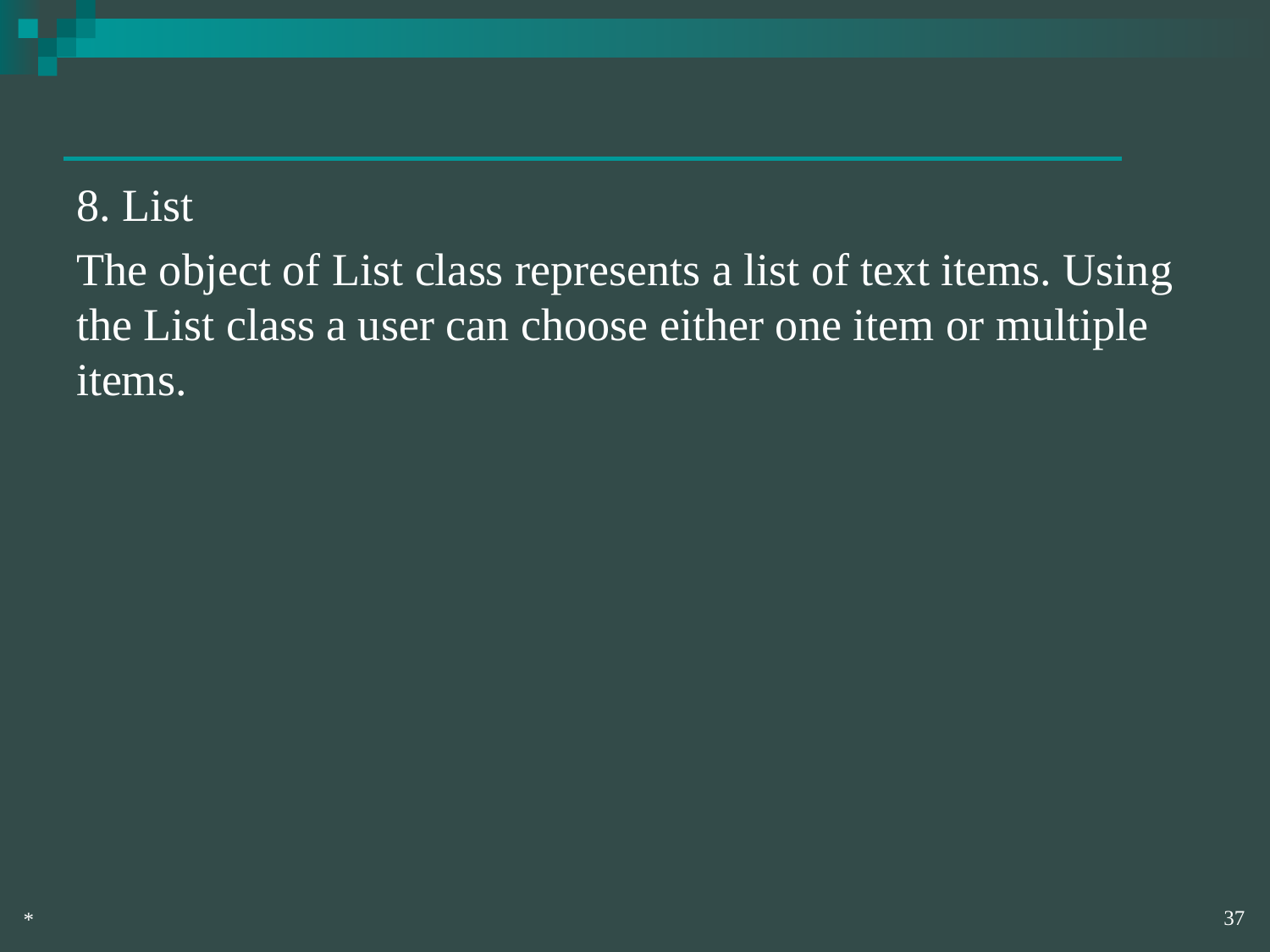

8. List
The object of List class represents a list of text items. Using the List class a user can choose either one item or multiple items.
37